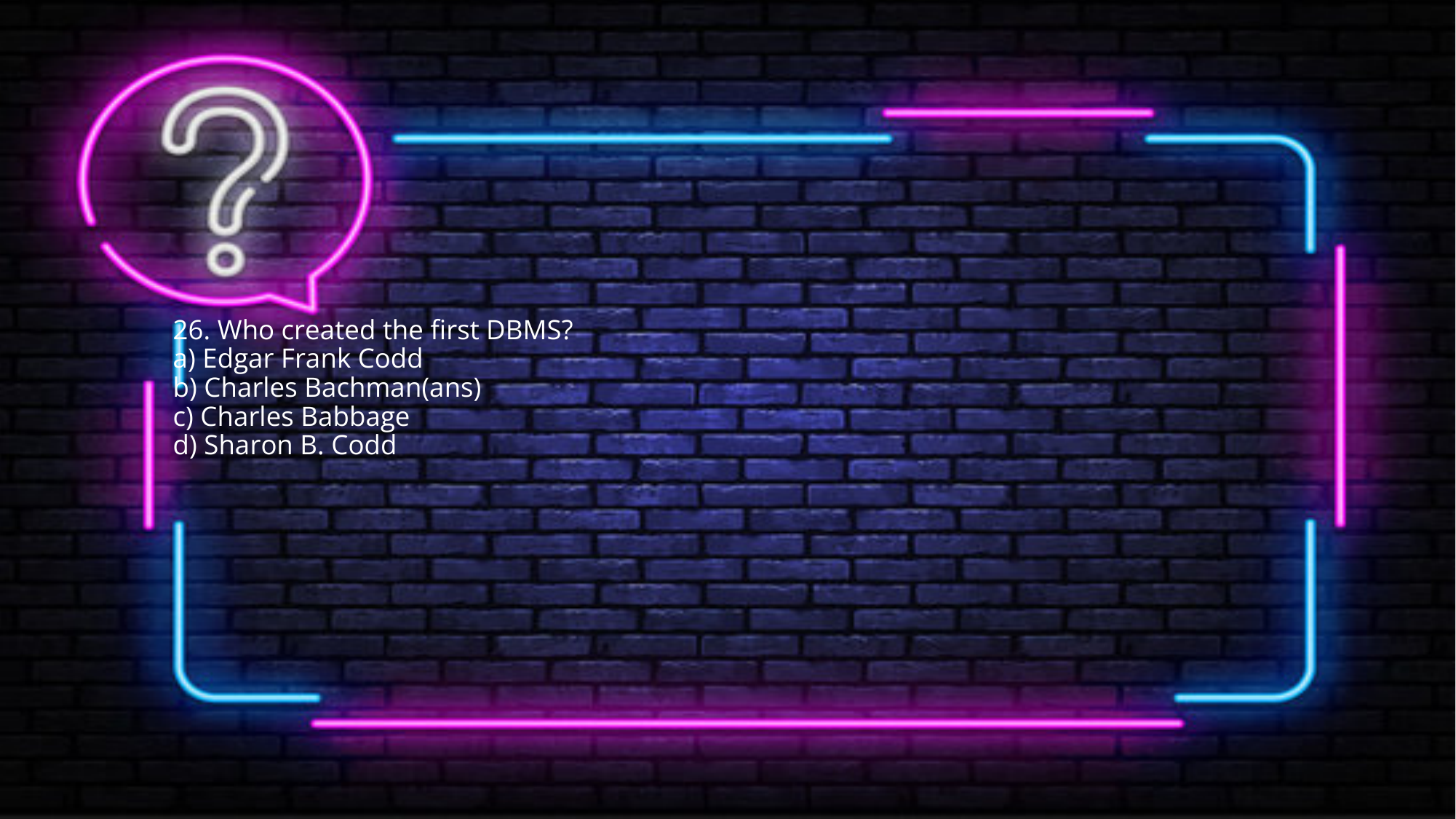

# 26. Who created the first DBMS? a) Edgar Frank Codd b) Charles Bachman(ans) c) Charles Babbage d) Sharon B. Codd